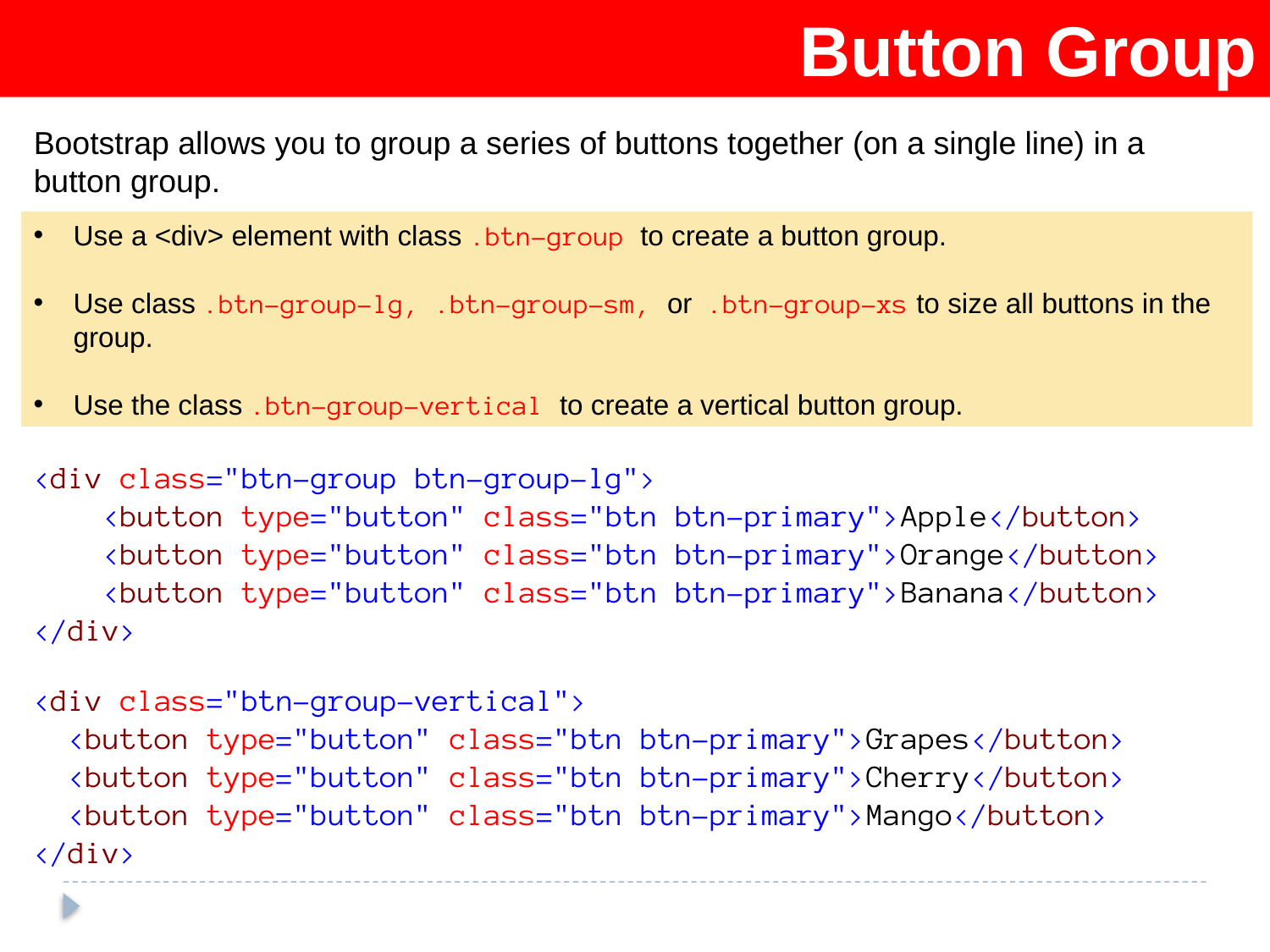

Button Group
Bootstrap allows you to group a series of buttons together (on a single line) in a button group.
Use a <div> element with class .btn-group to create a button group.

Use class .btn-group-lg, .btn-group-sm, or .btn-group-xs to size all buttons in the group.

Use the class .btn-group-vertical to create a vertical button group.
<div class="btn-group btn-group-lg">
    <button type="button" class="btn btn-primary">Apple</button>
    <button type="button" class="btn btn-primary">Orange</button>
    <button type="button" class="btn btn-primary">Banana</button>
</div>
<div class="btn-group-vertical">
  <button type="button" class="btn btn-primary">Grapes</button>
  <button type="button" class="btn btn-primary">Cherry</button>
  <button type="button" class="btn btn-primary">Mango</button>
</div>